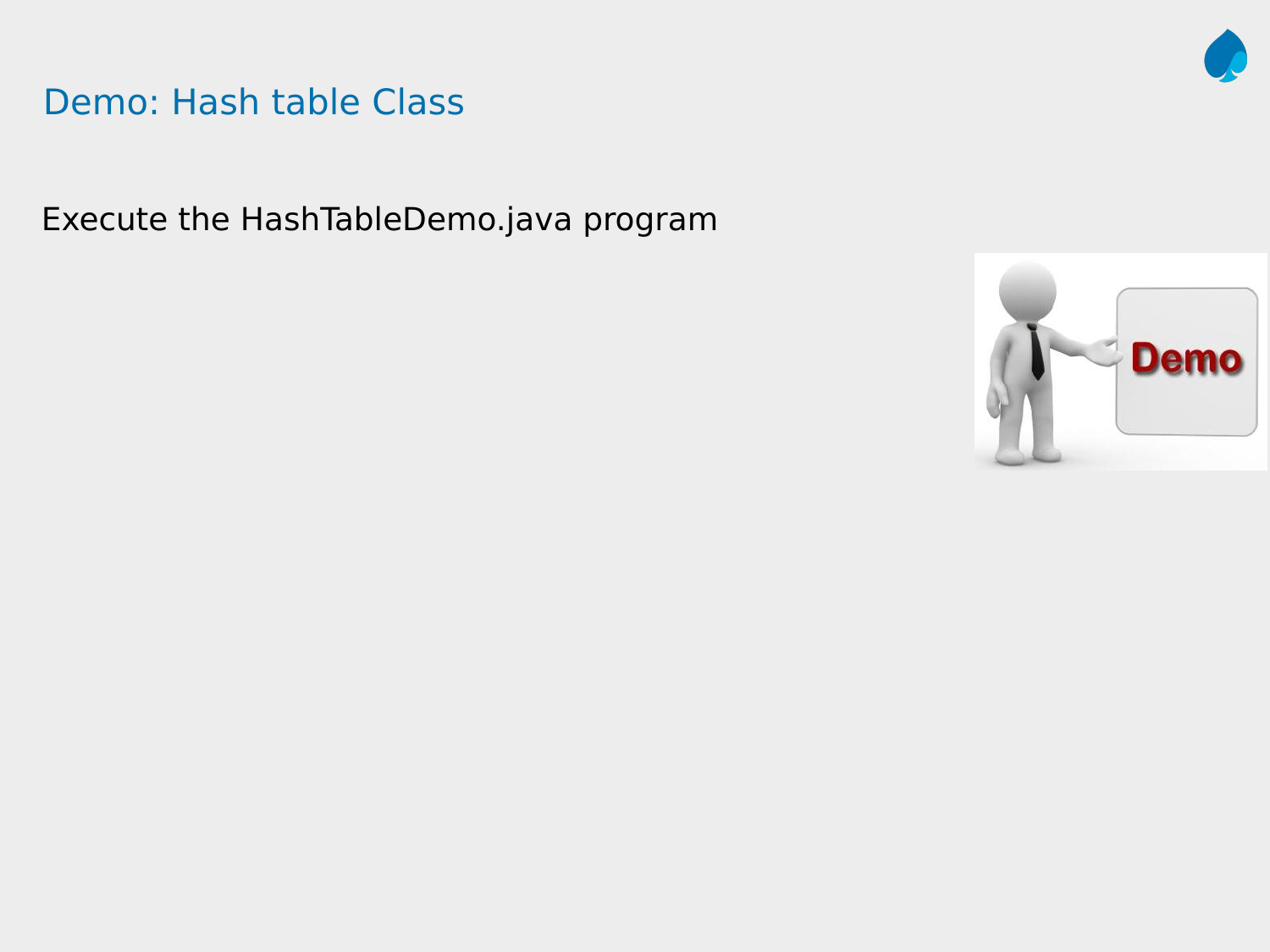

# Demo: Hash table Class
Execute the HashTableDemo.java program